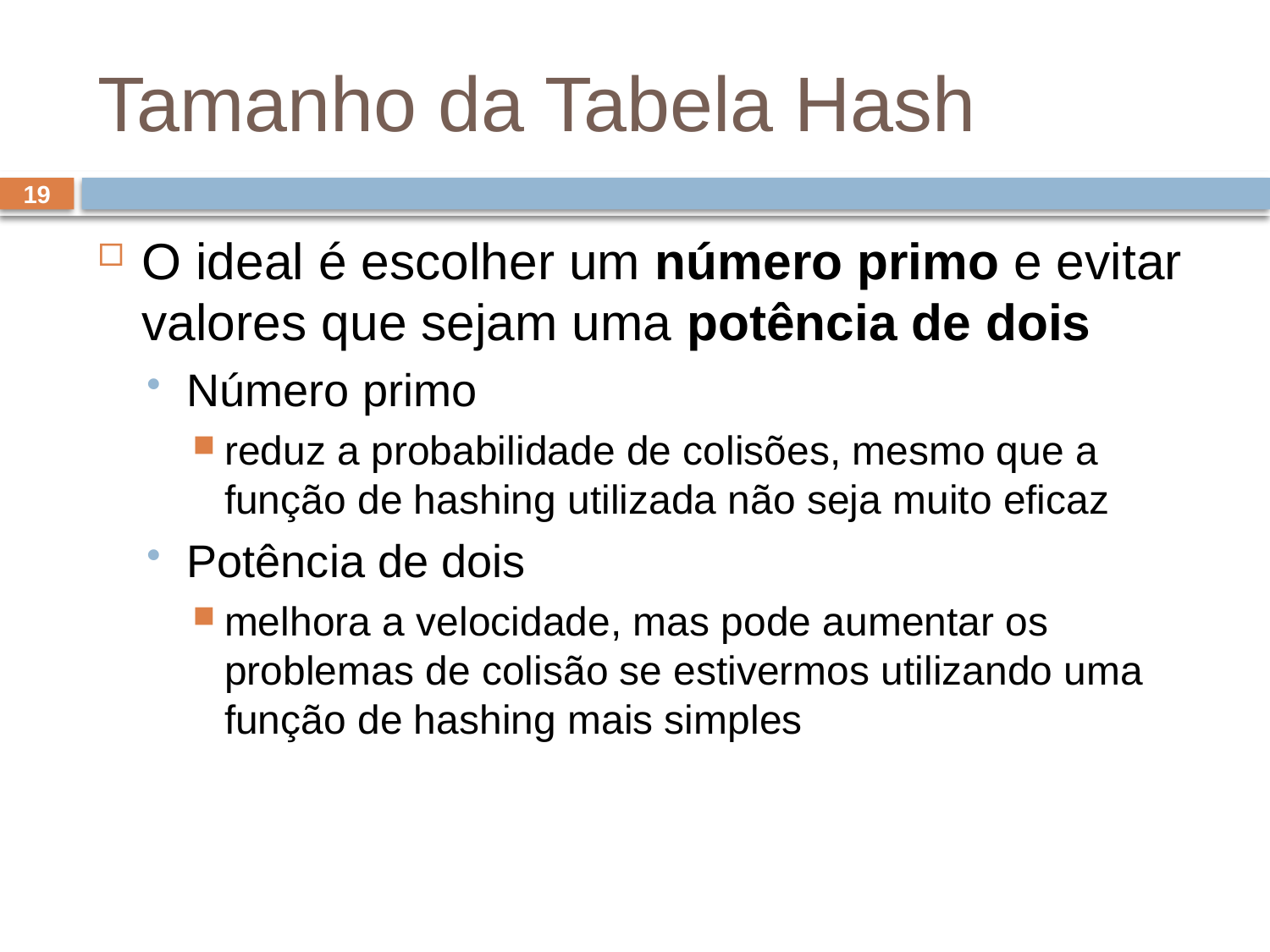

# Tamanho da Tabela Hash
19
O ideal é escolher um número primo e evitar valores que sejam uma potência de dois
Número primo
reduz a probabilidade de colisões, mesmo que a função de hashing utilizada não seja muito eficaz
Potência de dois
melhora a velocidade, mas pode aumentar os problemas de colisão se estivermos utilizando uma função de hashing mais simples